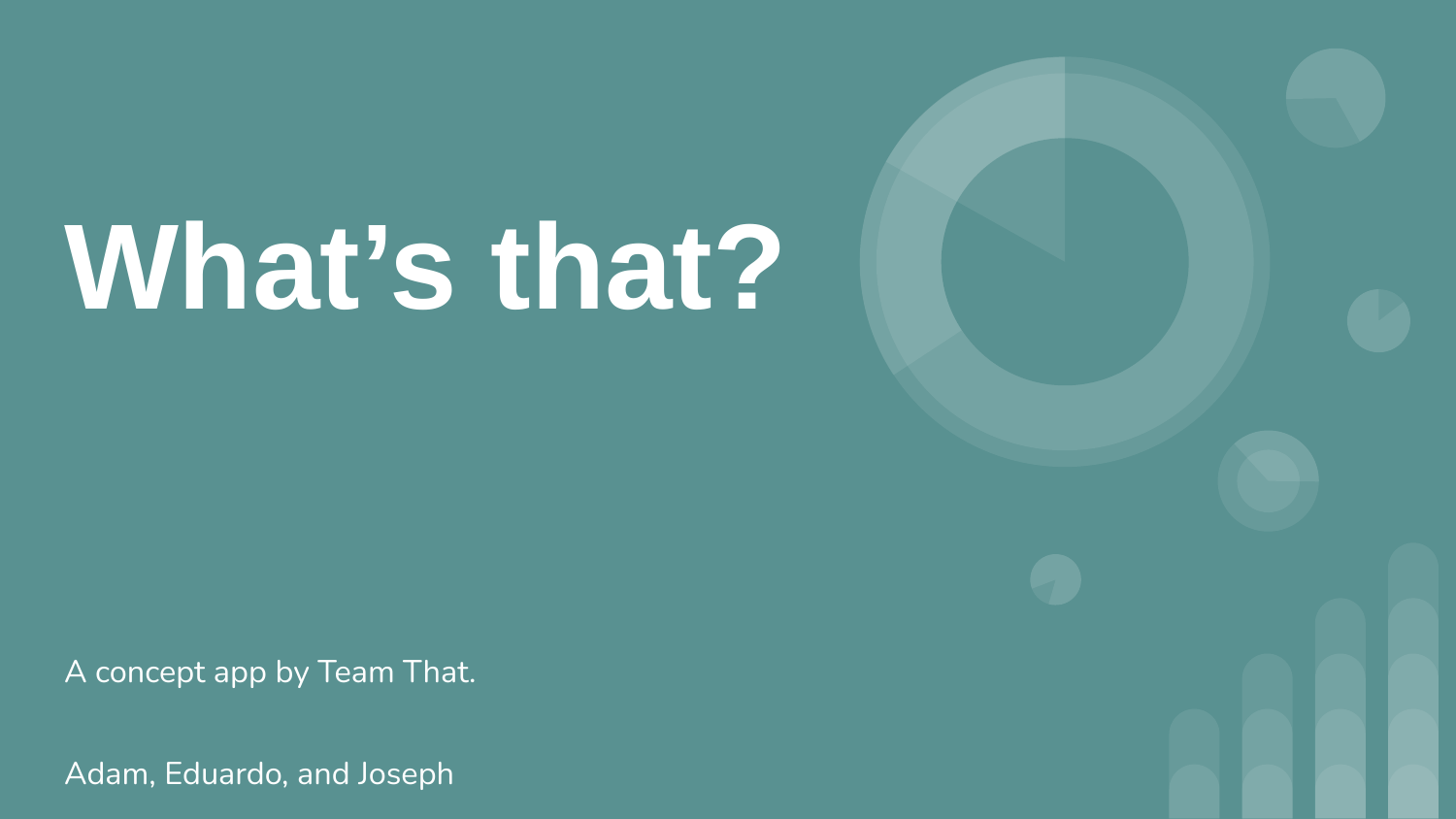

# What’s that?
A concept app by Team That.

Adam, Eduardo, and Joseph